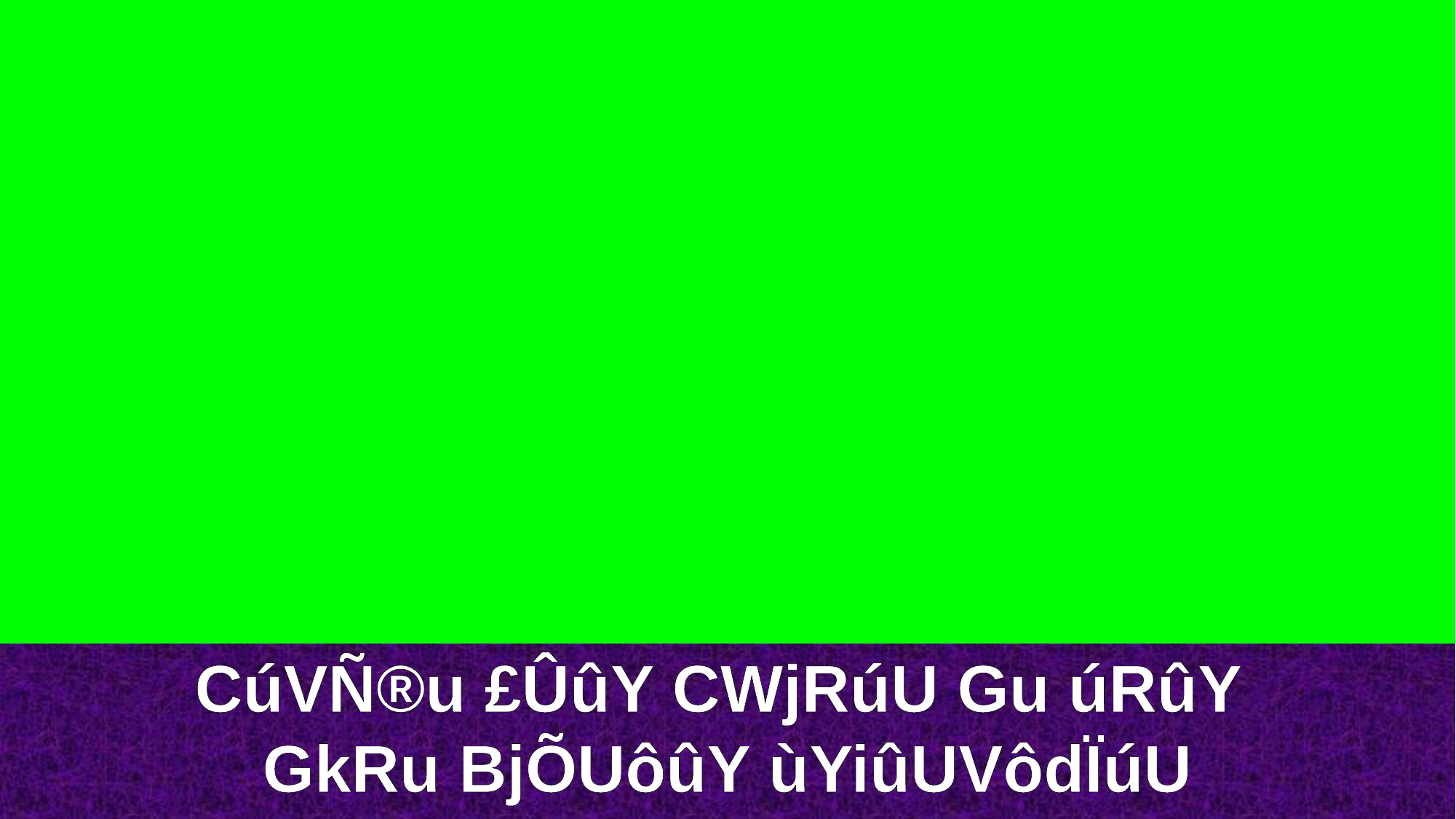

CúVÑ®u £ÛûY CWjRúU Gu úRûY
GkRu BjÕUôûY ùYiûUVôdÏúU